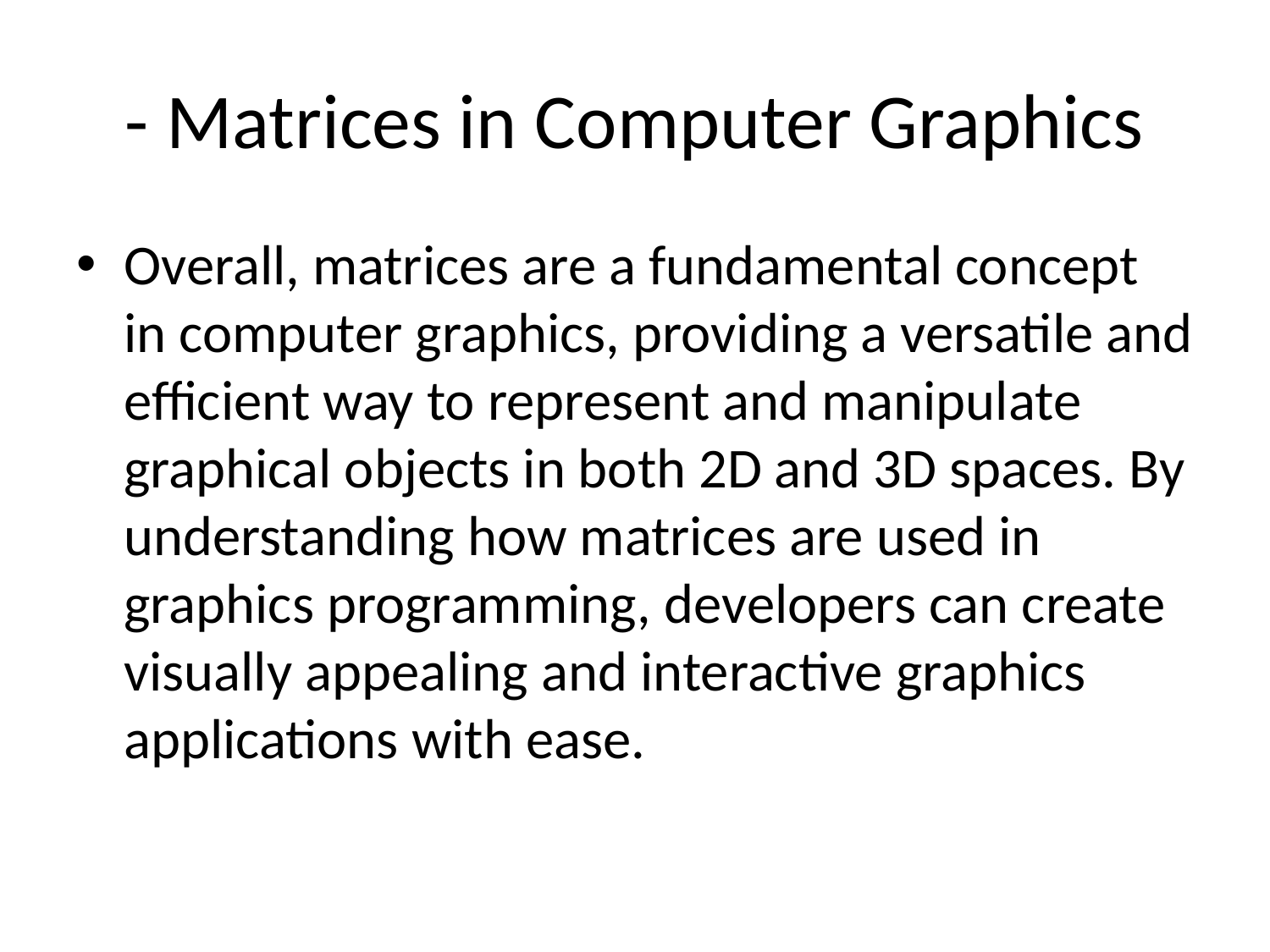

# - Matrices in Computer Graphics
Overall, matrices are a fundamental concept in computer graphics, providing a versatile and efficient way to represent and manipulate graphical objects in both 2D and 3D spaces. By understanding how matrices are used in graphics programming, developers can create visually appealing and interactive graphics applications with ease.